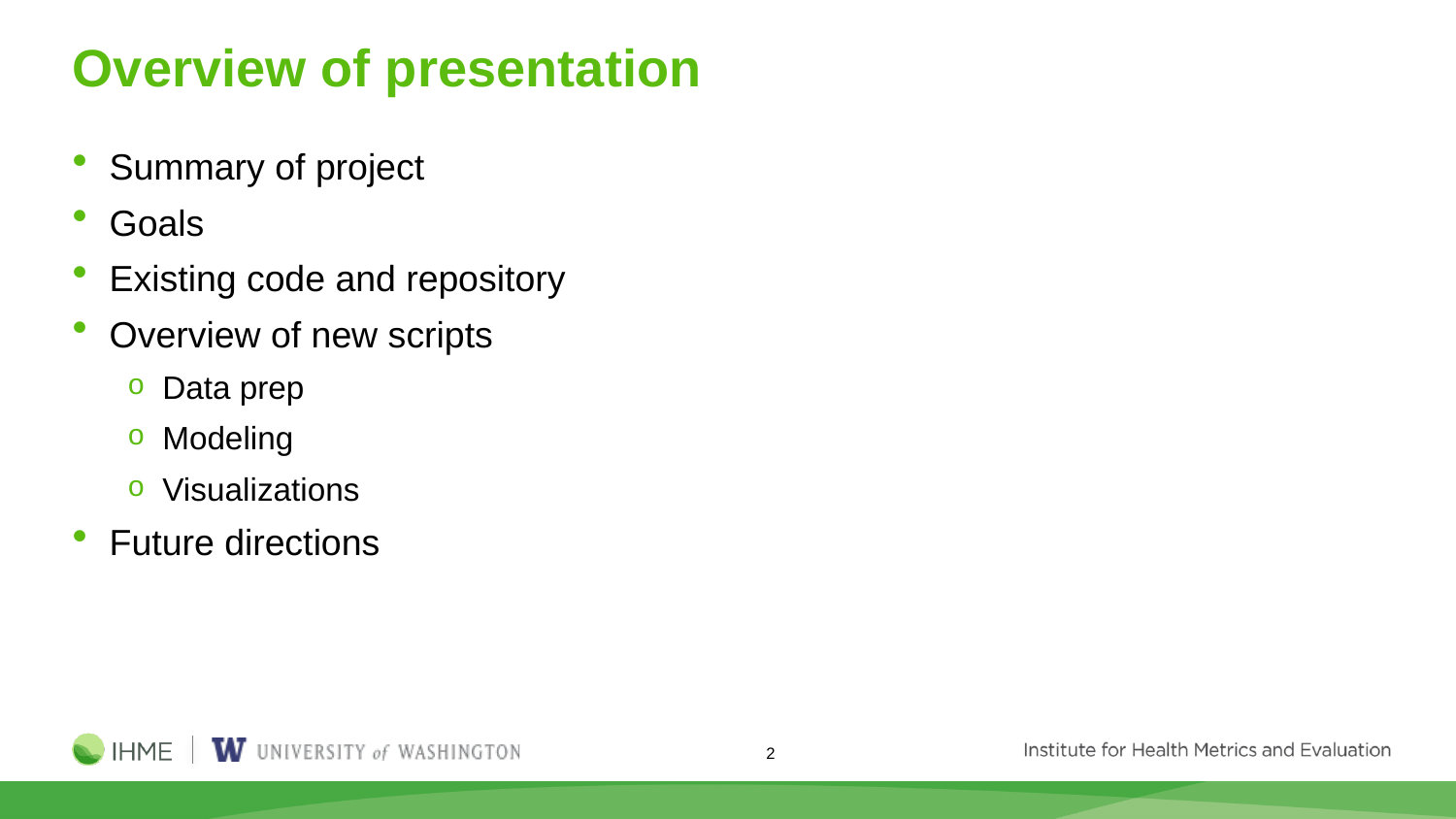

# Overview of presentation
Summary of project
Goals
Existing code and repository
Overview of new scripts
Data prep
Modeling
Visualizations
Future directions
2